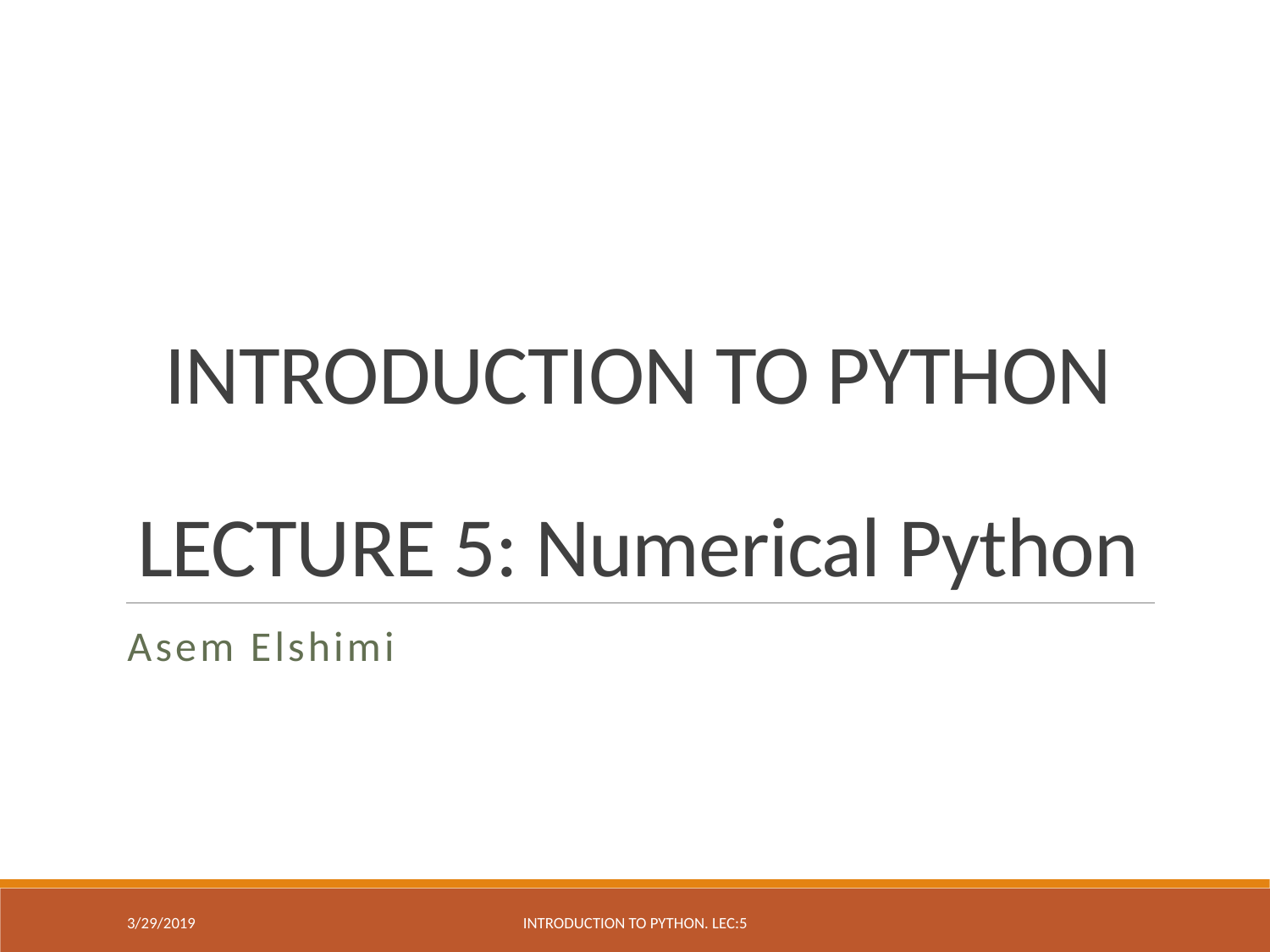

# INTRODUCTION TO PYTHON LECTURE 5: Numerical Python
Asem Elshimi
3/29/2019
Introduction to Python. Lec:5